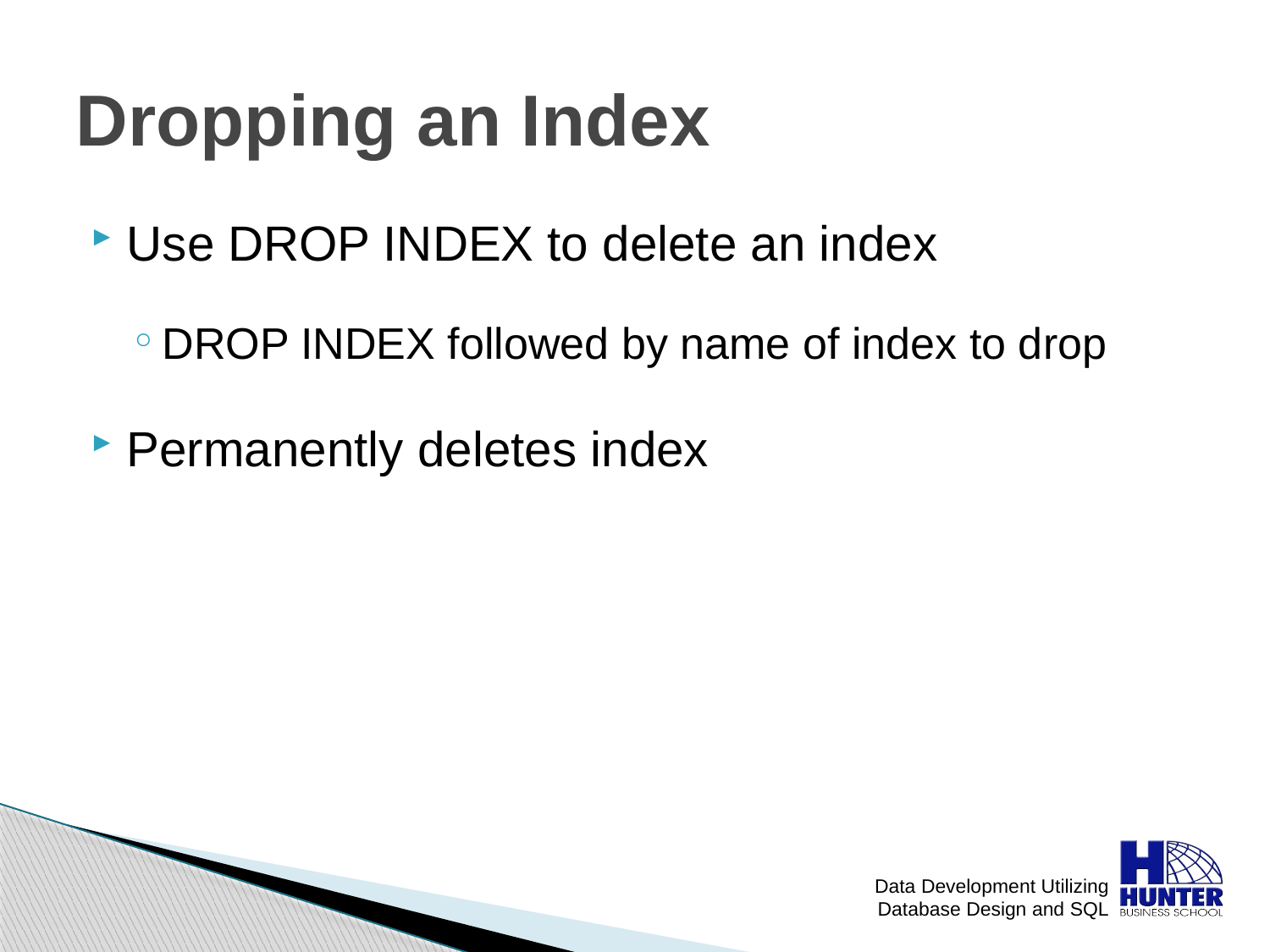

# Dropping an Index
Use DROP INDEX to delete an index
DROP INDEX followed by name of index to drop
Permanently deletes index